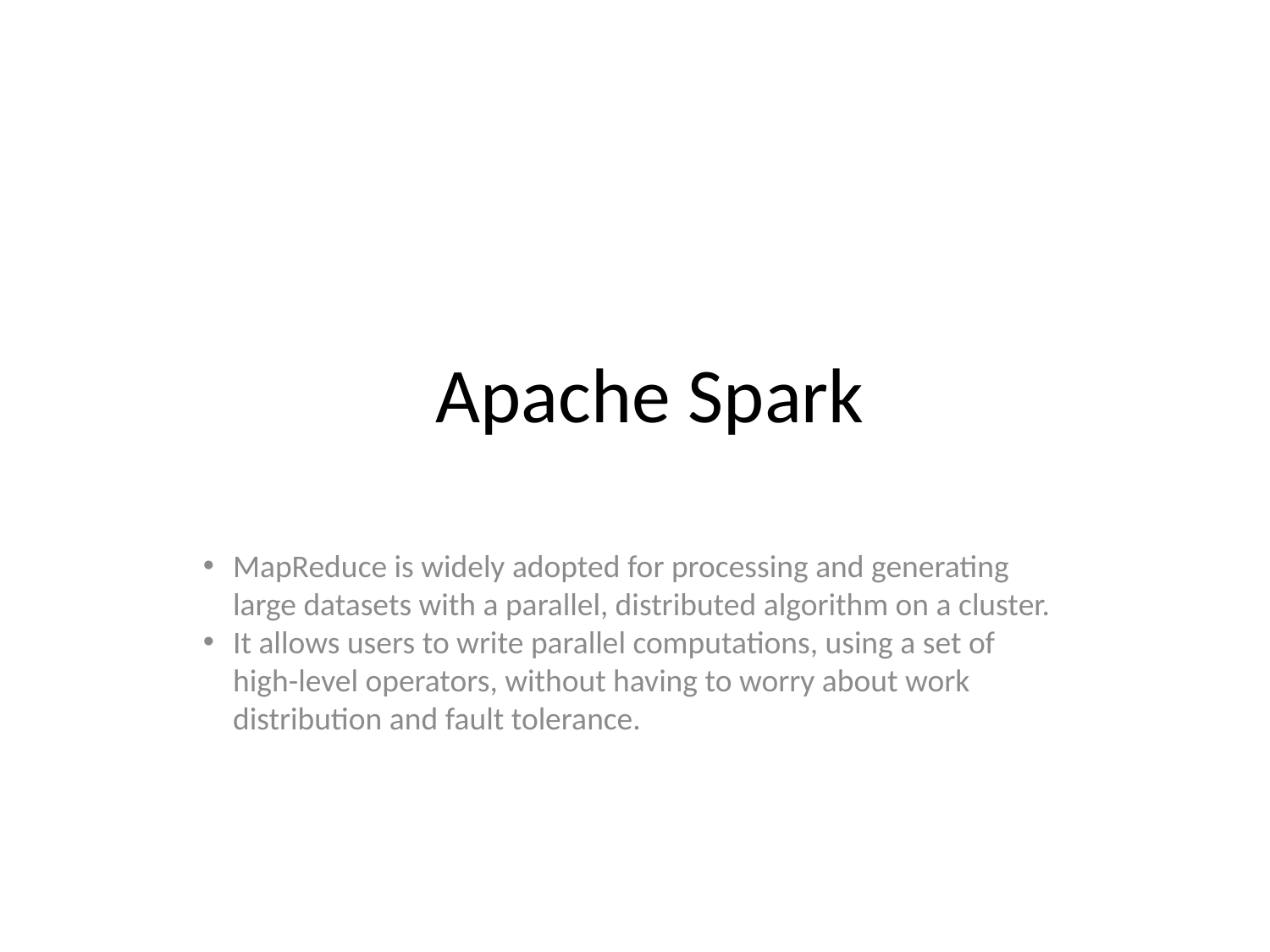

Apache Spark
MapReduce is widely adopted for processing and generating large datasets with a parallel, distributed algorithm on a cluster.
It allows users to write parallel computations, using a set of high-level operators, without having to worry about work distribution and fault tolerance.